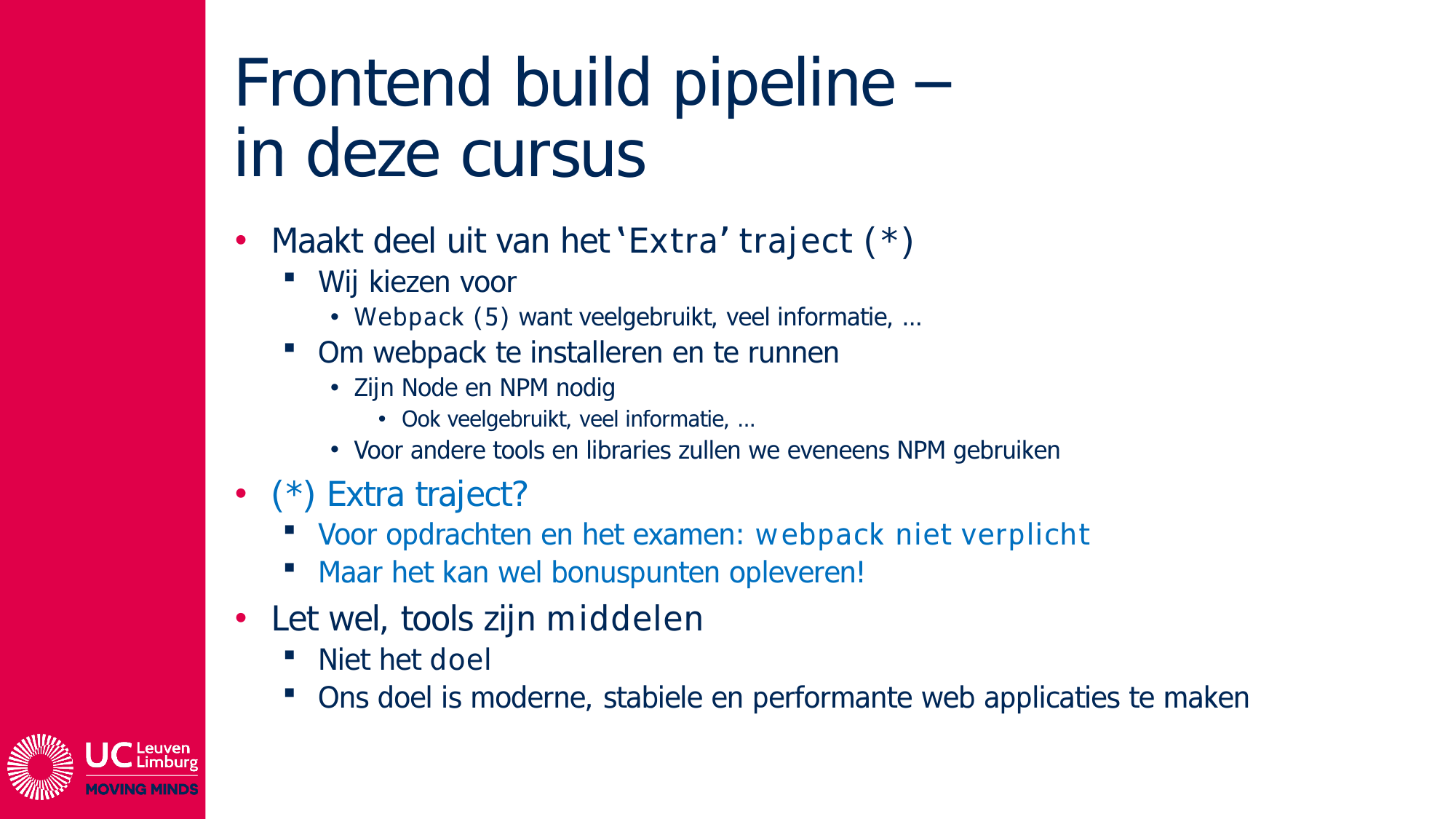

# Frontend build pipeline – in deze cursus
Maakt deel uit van het ‘Extra’ traject (*)
Wij kiezen voor
Webpack (5) want veelgebruikt, veel informatie, …
Om webpack te installeren en te runnen
Zijn Node en NPM nodig
Ook veelgebruikt, veel informatie, …
Voor andere tools en libraries zullen we eveneens NPM gebruiken
(*) Extra traject?
Voor opdrachten en het examen: webpack niet verplicht
Maar het kan wel bonuspunten opleveren!
Let wel, tools zijn middelen
Niet het doel
Ons doel is moderne, stabiele en performante web applicaties te maken